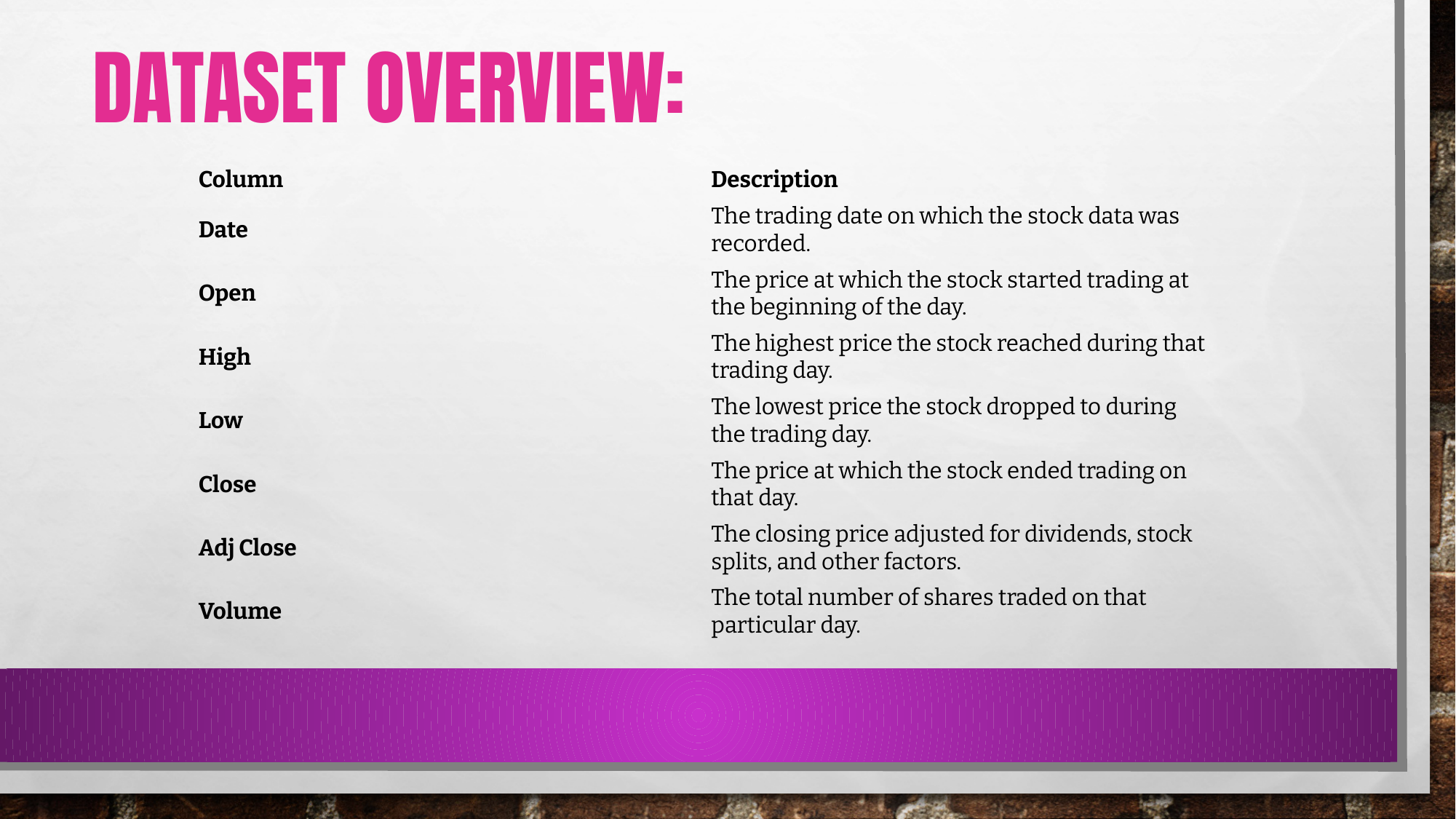

# Dataset overview:
| Column | Description |
| --- | --- |
| Date | The trading date on which the stock data was recorded. |
| Open | The price at which the stock started trading at the beginning of the day. |
| High | The highest price the stock reached during that trading day. |
| Low | The lowest price the stock dropped to during the trading day. |
| Close | The price at which the stock ended trading on that day. |
| Adj Close | The closing price adjusted for dividends, stock splits, and other factors. |
| Volume | The total number of shares traded on that particular day. |